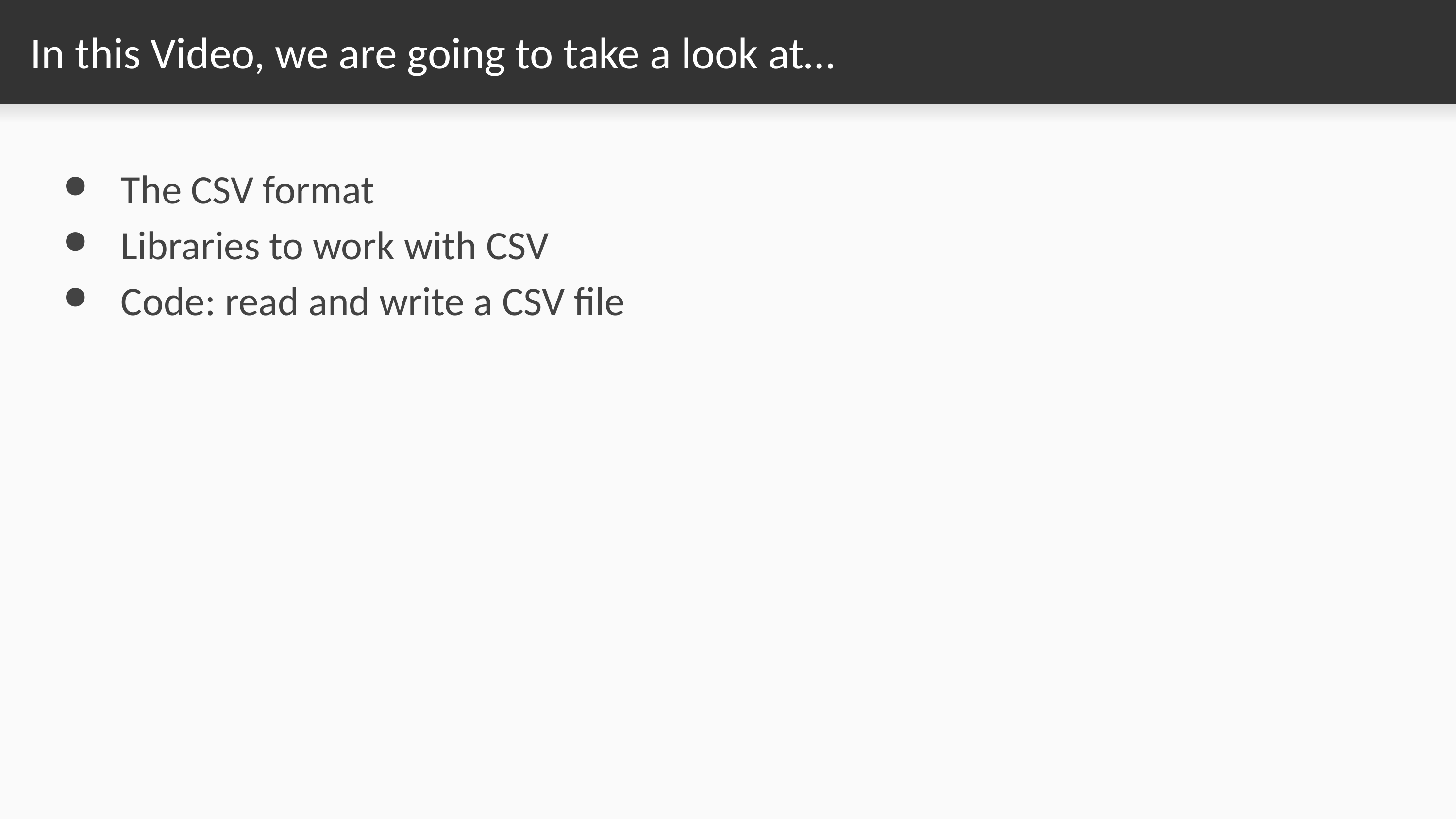

# In this Video, we are going to take a look at…
The CSV format
Libraries to work with CSV
Code: read and write a CSV file